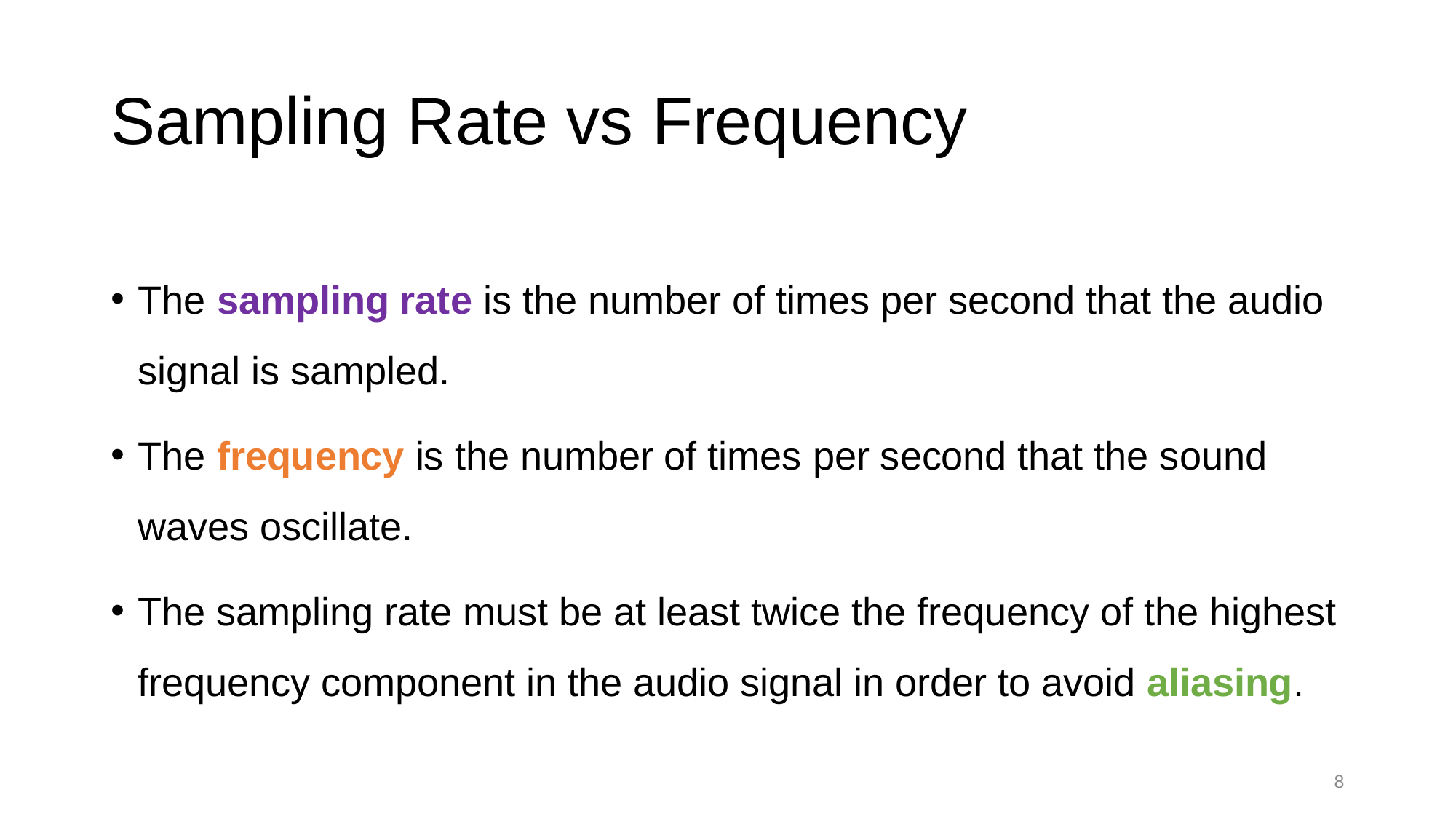

# Sampling Rate vs Frequency
The sampling rate is the number of times per second that the audio signal is sampled.
The frequency is the number of times per second that the sound waves oscillate.
The sampling rate must be at least twice the frequency of the highest frequency component in the audio signal in order to avoid aliasing.
8